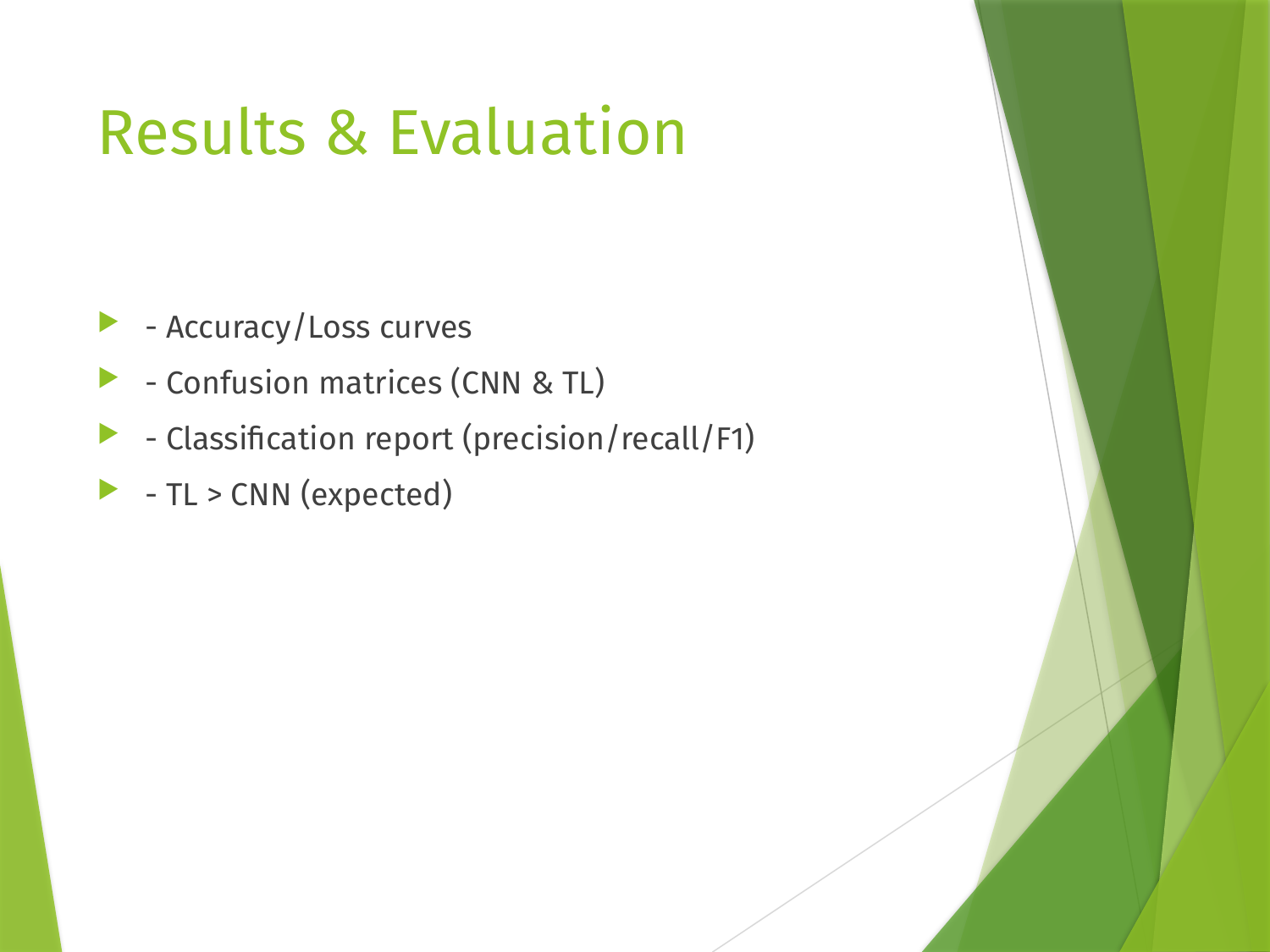

# Results & Evaluation
- Accuracy/Loss curves
- Confusion matrices (CNN & TL)
- Classification report (precision/recall/F1)
- TL > CNN (expected)